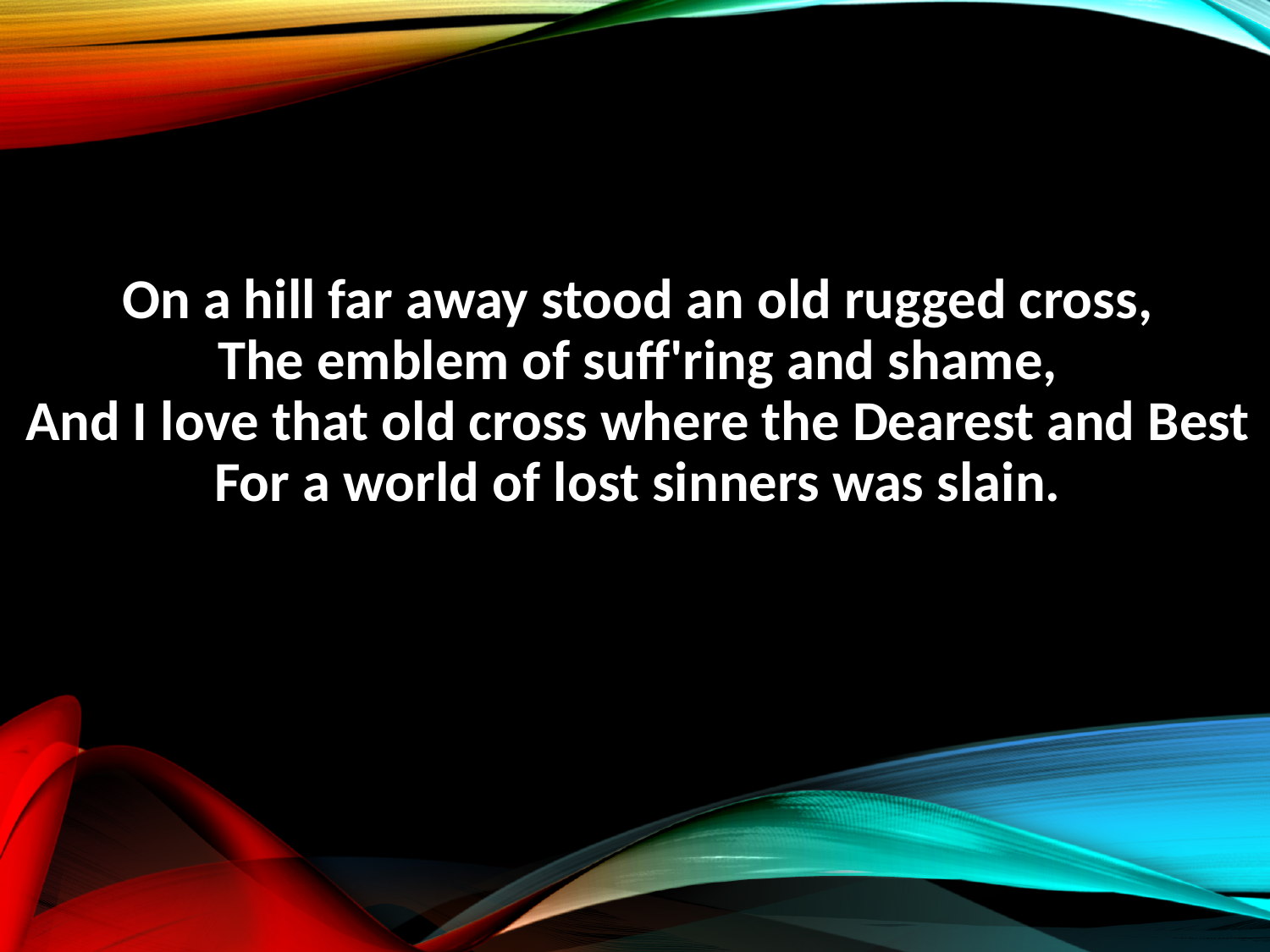

On a hill far away stood an old rugged cross,
The emblem of suff'ring and shame,
And I love that old cross where the Dearest and Best
For a world of lost sinners was slain.